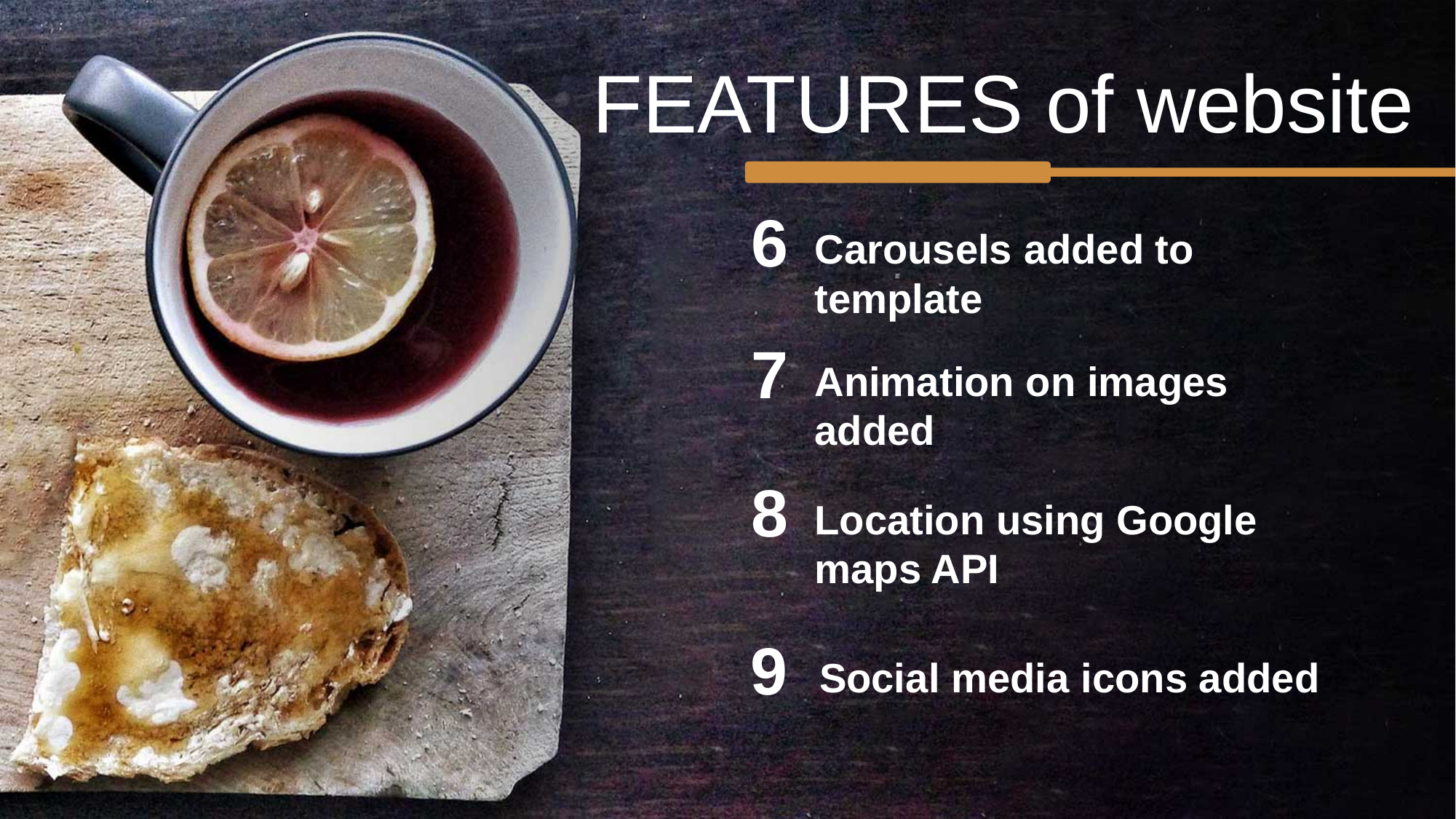

FEATURES of website

6
Carousels added to template
7
Animation on images added
8
Location using Google maps API
9
Social media icons added